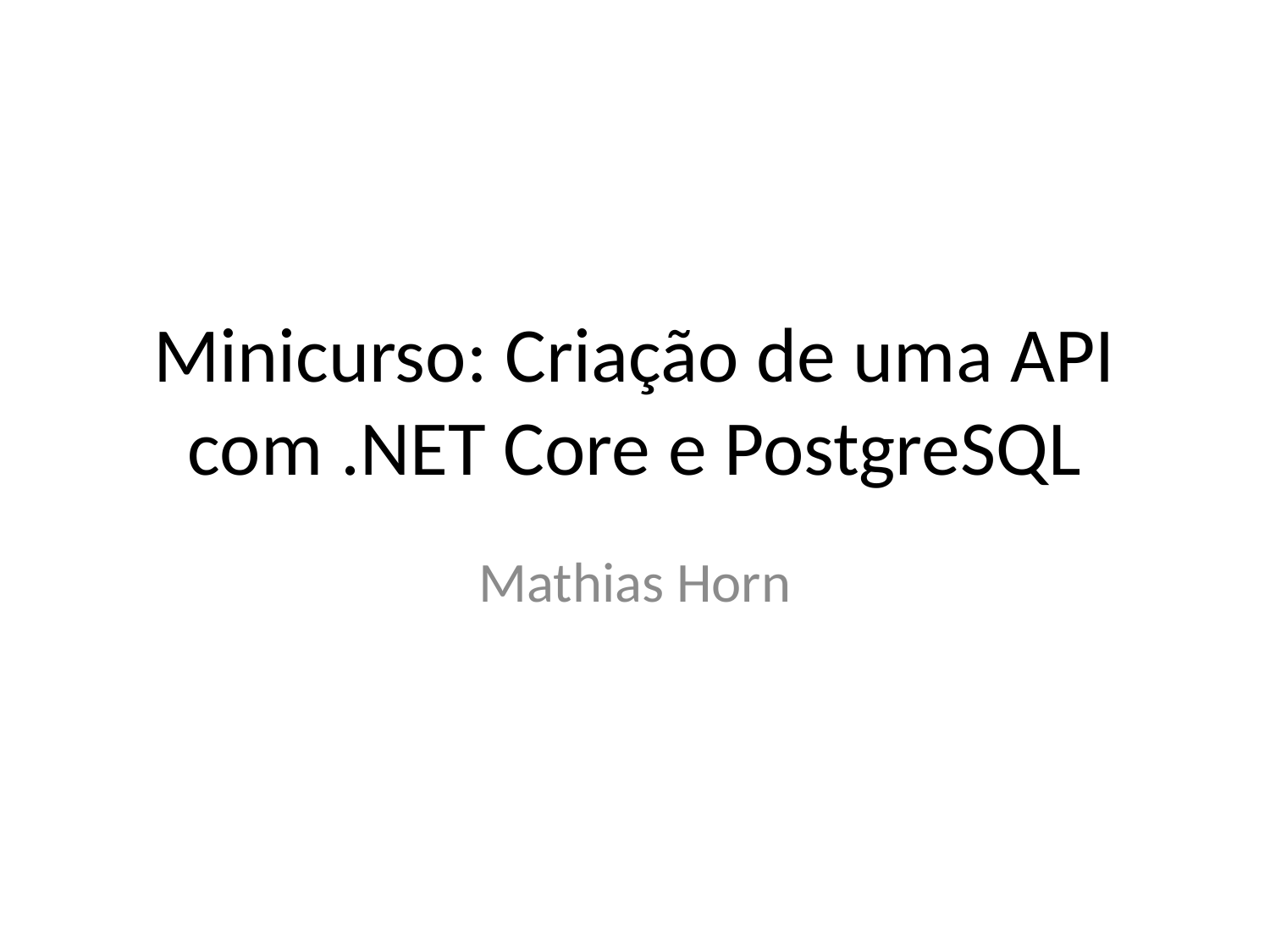

# Minicurso: Criação de uma API com .NET Core e PostgreSQL
Mathias Horn